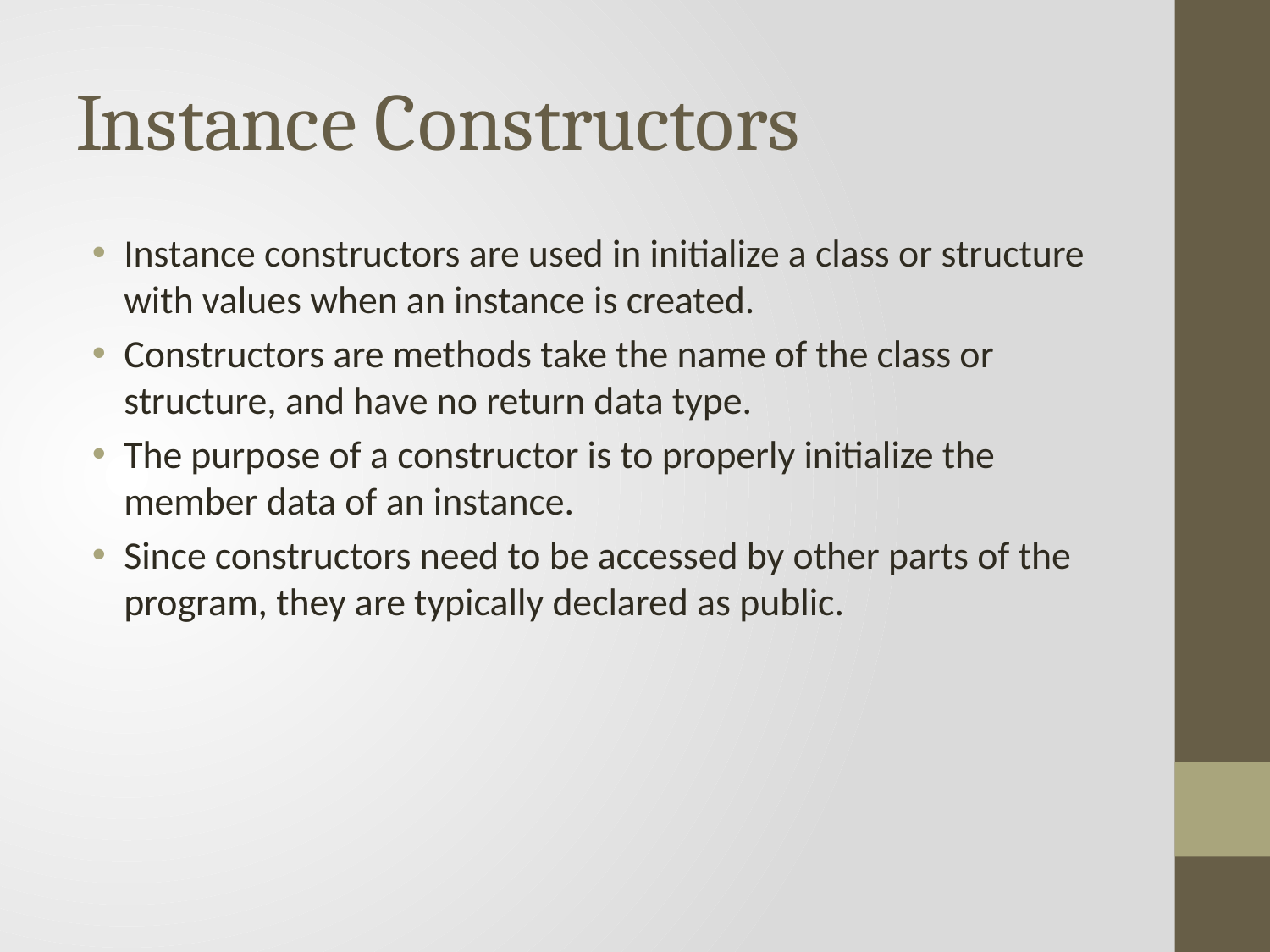

# Instance Constructors
Instance constructors are used in initialize a class or structure with values when an instance is created.
Constructors are methods take the name of the class or structure, and have no return data type.
The purpose of a constructor is to properly initialize the member data of an instance.
Since constructors need to be accessed by other parts of the program, they are typically declared as public.